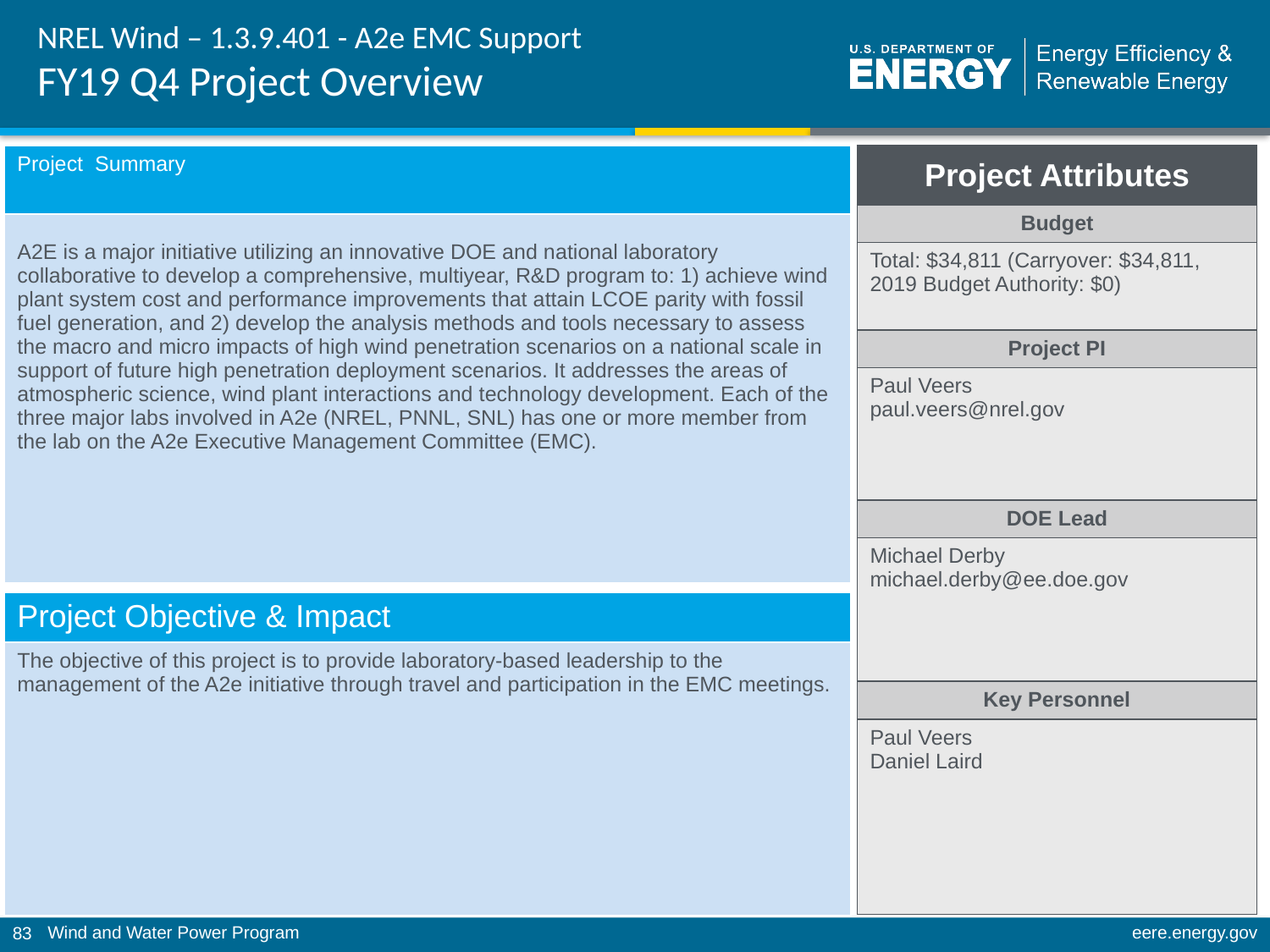

# NREL Wind – 1.3.9.401 - A2e EMC Support FY19 Q4 Project Overview
| Project Summary |
| --- |
| A2E is a major initiative utilizing an innovative DOE and national laboratory collaborative to develop a comprehensive, multiyear, R&D program to: 1) achieve wind plant system cost and performance improvements that attain LCOE parity with fossil fuel generation, and 2) develop the analysis methods and tools necessary to assess the macro and micro impacts of high wind penetration scenarios on a national scale in support of future high penetration deployment scenarios. It addresses the areas of atmospheric science, wind plant interactions and technology development. Each of the three major labs involved in A2e (NREL, PNNL, SNL) has one or more member from the lab on the A2e Executive Management Committee (EMC). |
| Project Attributes |
| --- |
| Budget |
| Total: $34,811 (Carryover: $34,811, 2019 Budget Authority: $0) |
| Project PI |
| Paul Veers paul.veers@nrel.gov |
| DOE Lead |
| Michael Derby michael.derby@ee.doe.gov |
| Key Personnel |
| Paul Veers Daniel Laird |
| Project Objective & Impact |
| --- |
| The objective of this project is to provide laboratory-based leadership to the management of the A2e initiative through travel and participation in the EMC meetings. |